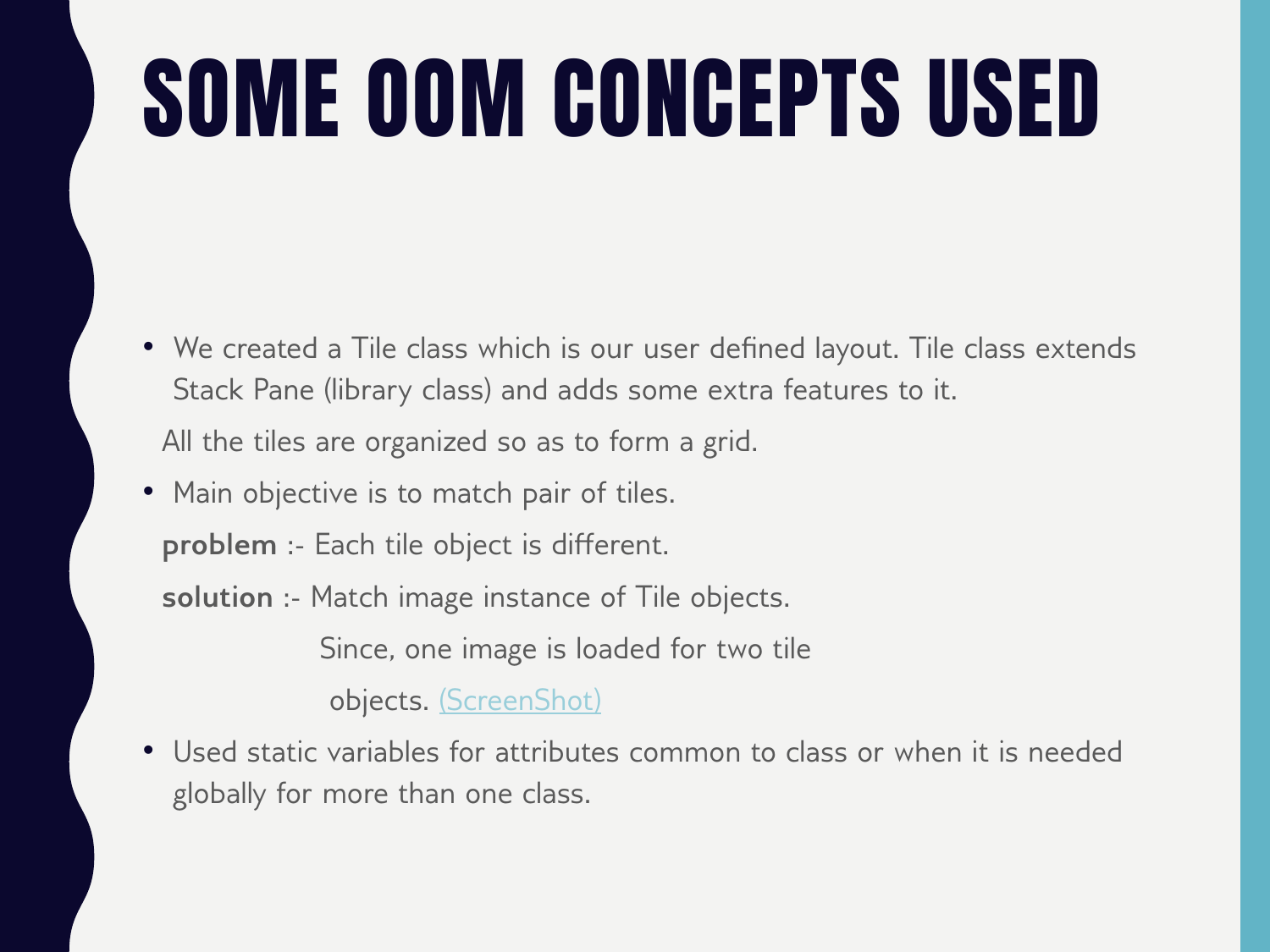

# Some OOM Concepts Used
We created a Tile class which is our user defined layout. Tile class extends Stack Pane (library class) and adds some extra features to it.
  All the tiles are organized so as to form a grid.
Main objective is to match pair of tiles.
  problem :- Each tile object is different.
  solution :- Match image instance of Tile objects.
                   Since, one image is loaded for two tile
                    objects. (ScreenShot)
Used static variables for attributes common to class or when it is needed globally for more than one class.